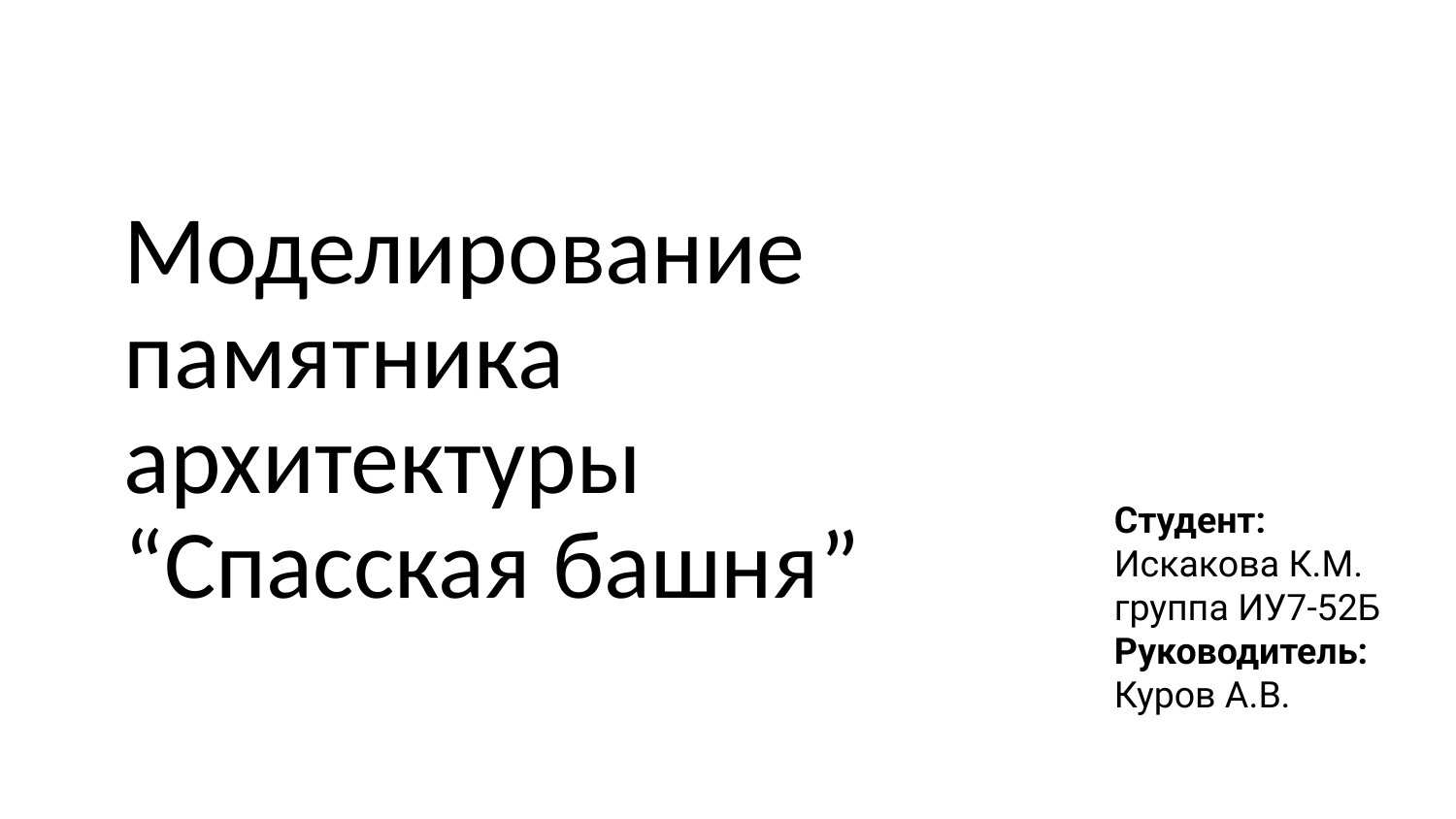

# Моделирование памятника архитектуры “Спасская башня”
Студент:
Искакова К.М.
группа ИУ7-52Б
Руководитель:
Куров А.В.